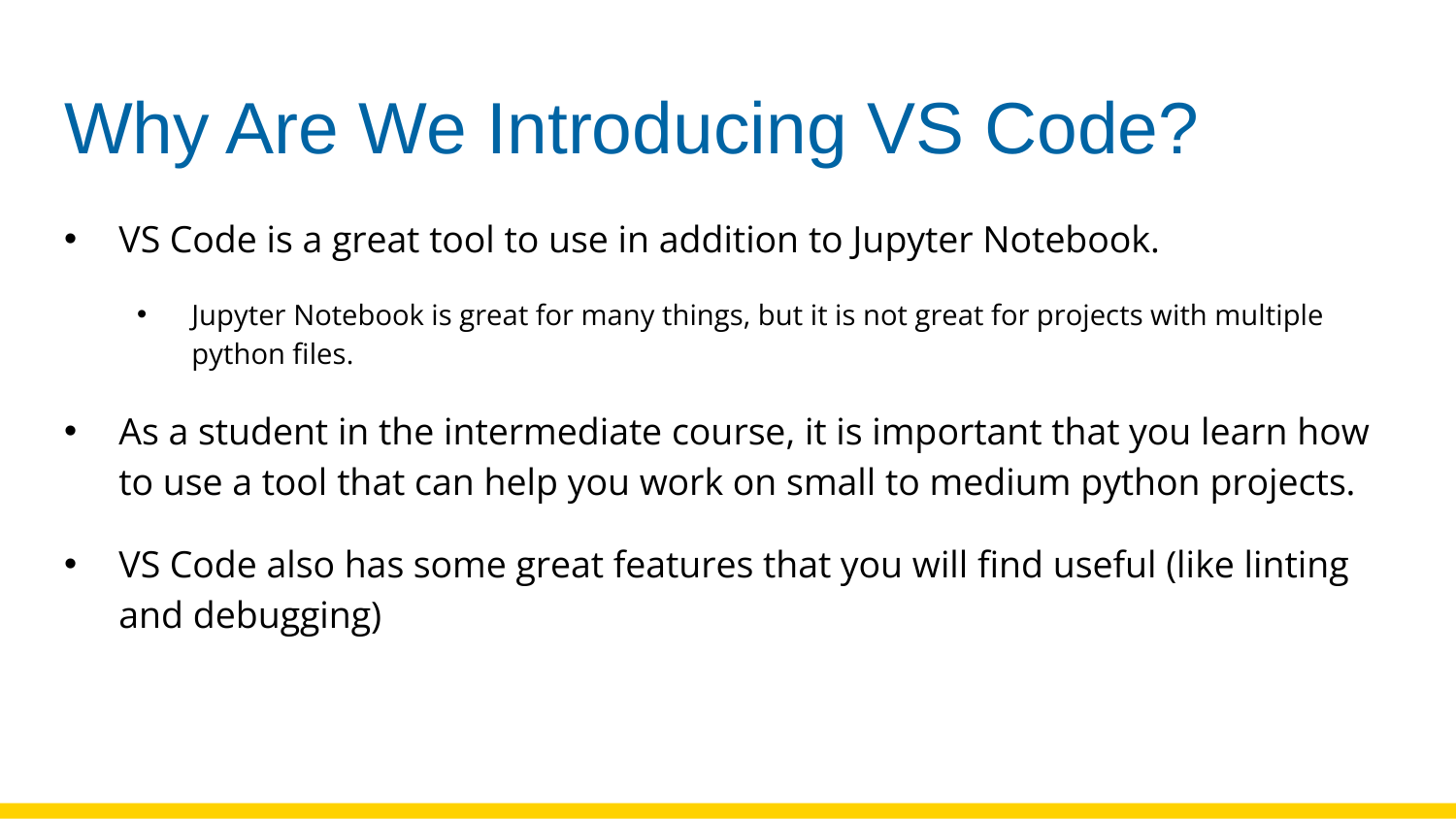

# Why Are We Introducing VS Code?
VS Code is a great tool to use in addition to Jupyter Notebook.
Jupyter Notebook is great for many things, but it is not great for projects with multiple python files.
As a student in the intermediate course, it is important that you learn how to use a tool that can help you work on small to medium python projects.
VS Code also has some great features that you will find useful (like linting and debugging)